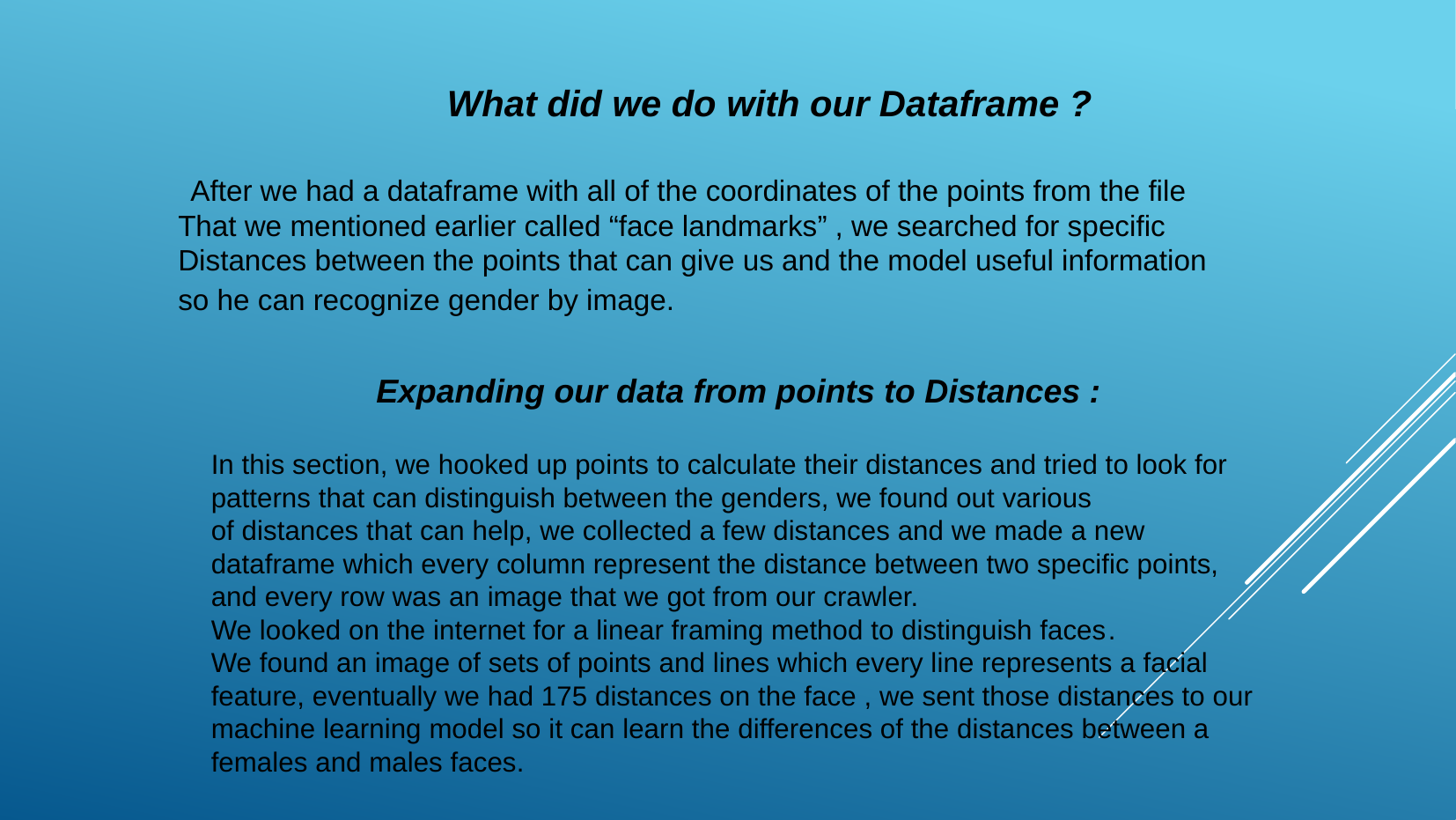

What did we do with our Dataframe ?
After we had a dataframe with all of the coordinates of the points from the file
That we mentioned earlier called “face landmarks” , we searched for specific
Distances between the points that can give us and the model useful information
so he can recognize gender by image.
Expanding our data from points to Distances :
In this section, we hooked up points to calculate their distances and tried to look for patterns that can distinguish between the genders, we found out various
of distances that can help, we collected a few distances and we made a new dataframe which every column represent the distance between two specific points,
and every row was an image that we got from our crawler.
We looked on the internet for a linear framing method to distinguish faces.
We found an image of sets of points and lines which every line represents a facial feature, eventually we had 175 distances on the face , we sent those distances to our machine learning model so it can learn the differences of the distances between a females and males faces.